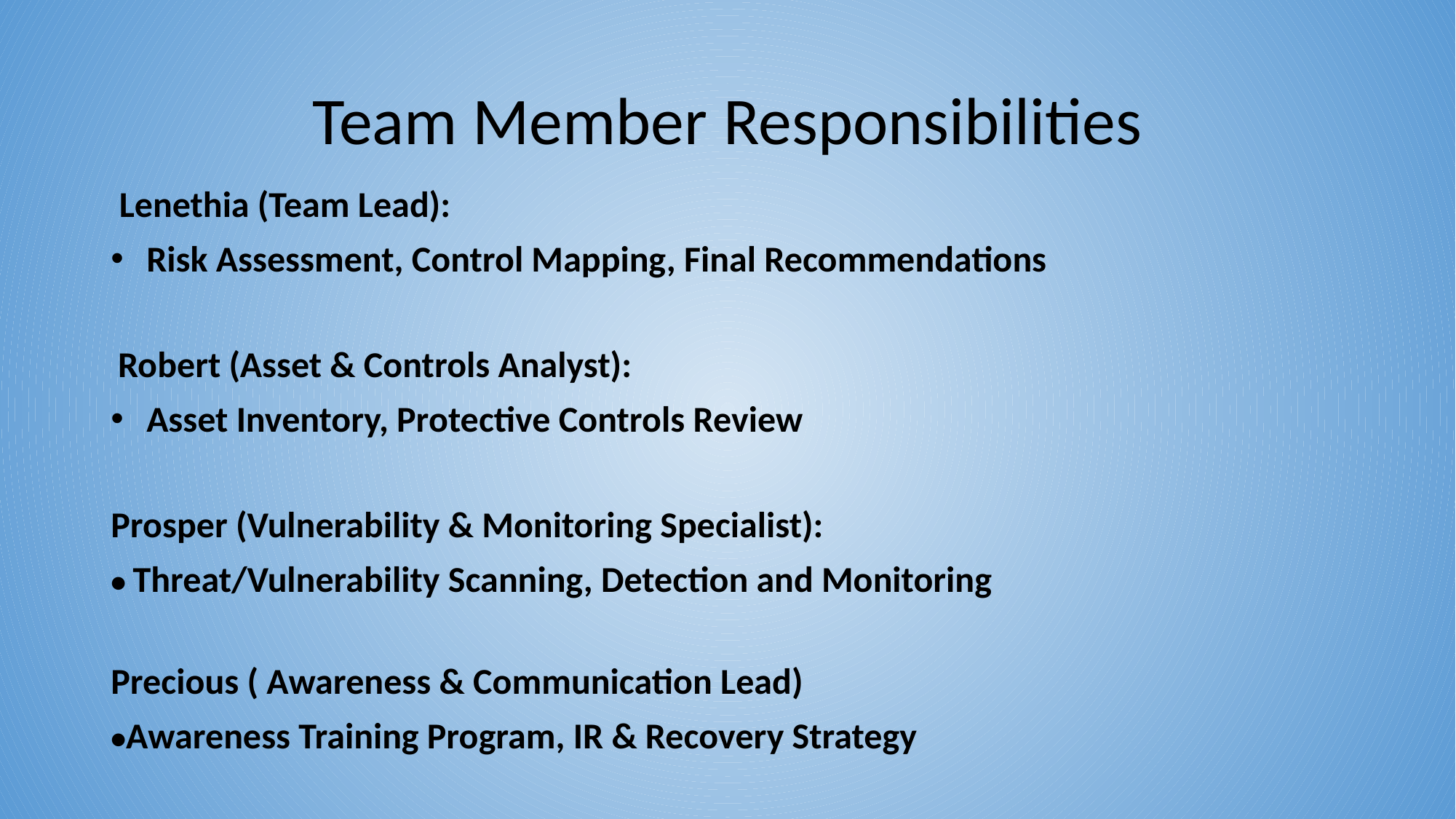

# Team Member Responsibilities
 Lenethia (Team Lead):
 Risk Assessment, Control Mapping, Final Recommendations

 Robert (Asset & Controls Analyst):
 Asset Inventory, Protective Controls Review

Prosper (Vulnerability & Monitoring Specialist):
• Threat/Vulnerability Scanning, Detection and Monitoring

Precious ( Awareness & Communication Lead)
•Awareness Training Program, IR & Recovery Strategy